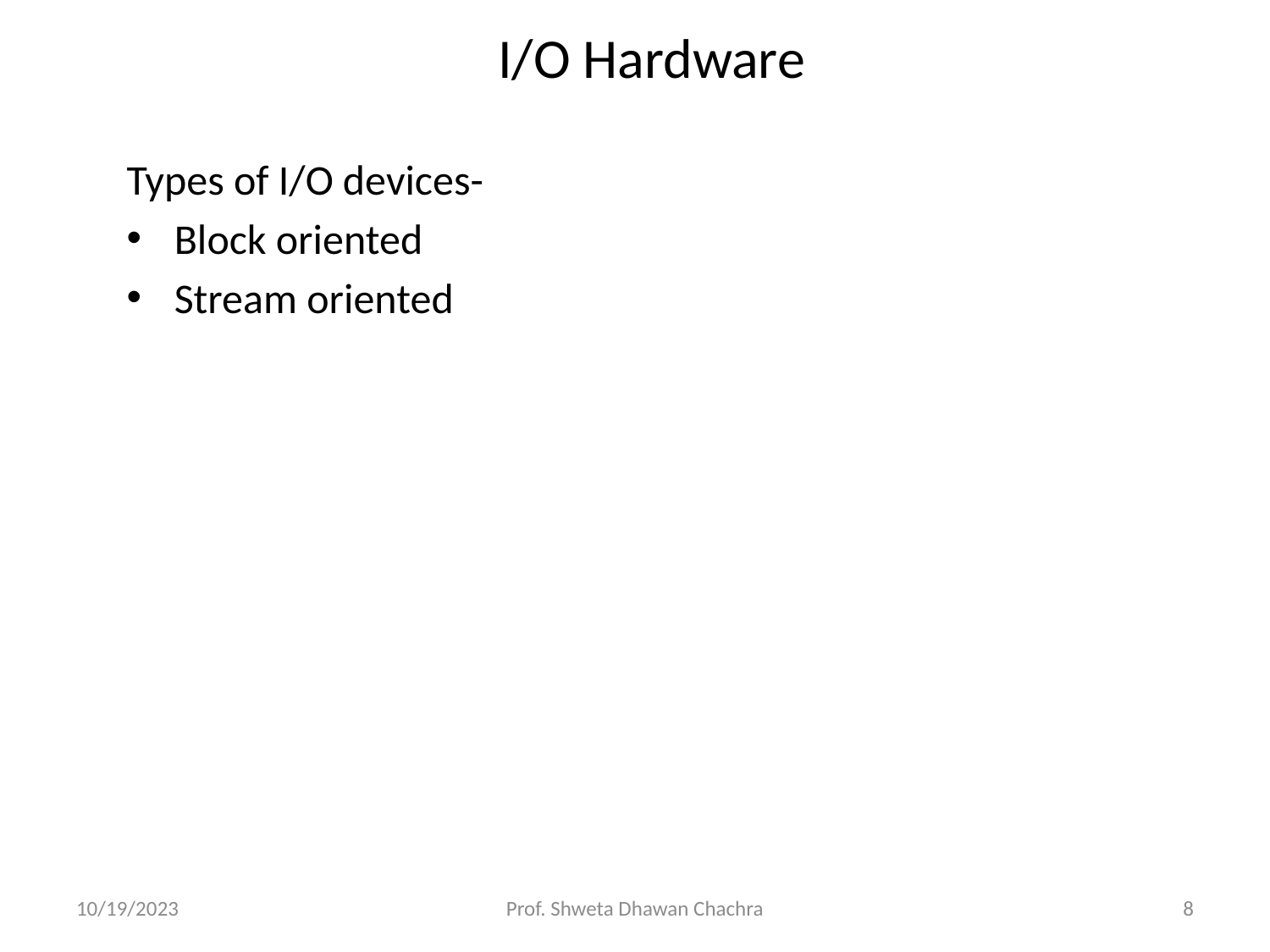

# I/O Hardware
Types of I/O devices-
Block oriented
Stream oriented
10/19/2023
Prof. Shweta Dhawan Chachra
8